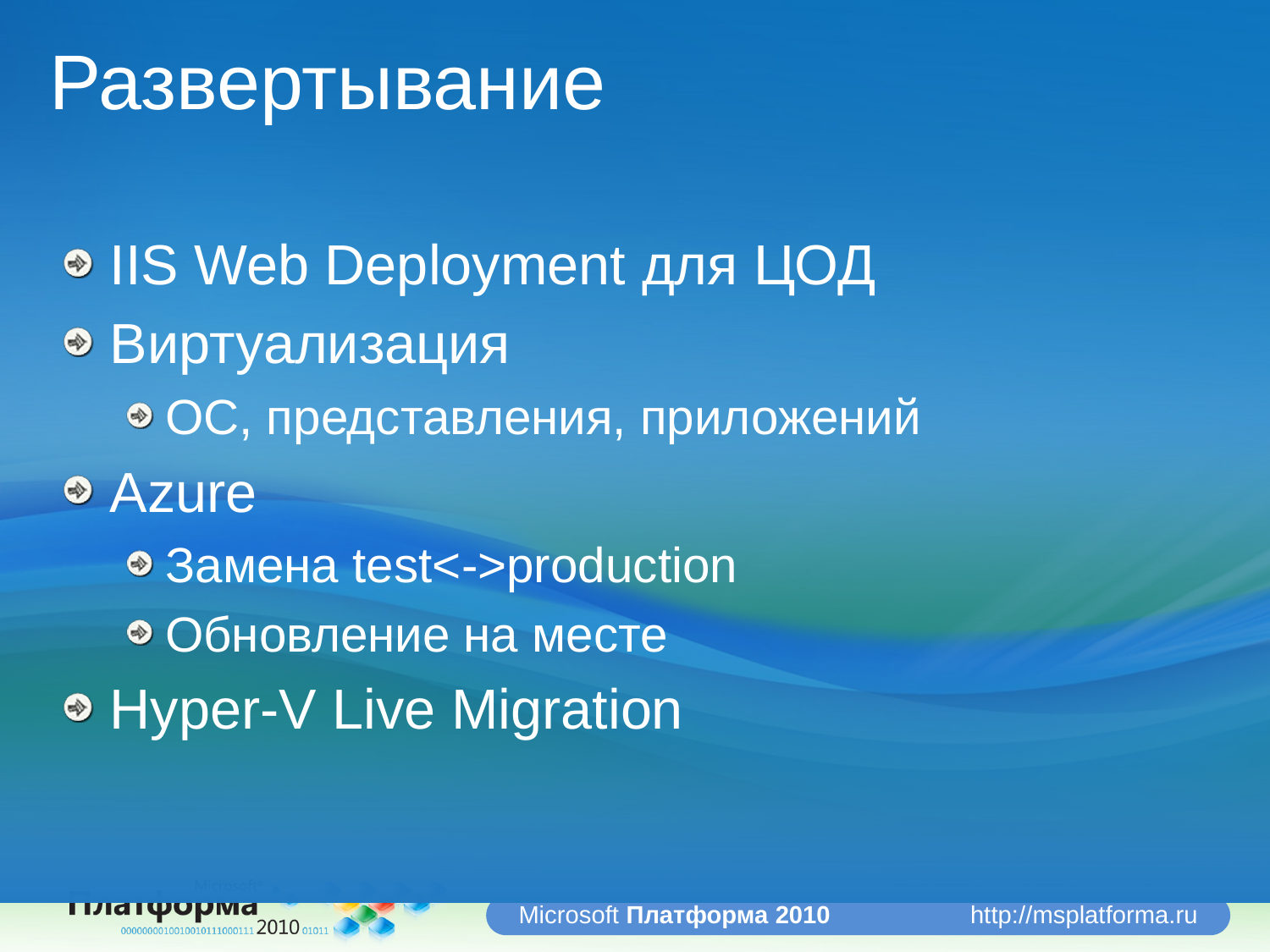

# Развертывание
IIS Web Deployment для ЦОД
Виртуализация
ОС, представления, приложений
Azure
Замена test<->production
Обновление на месте
Hyper-V Live Migration